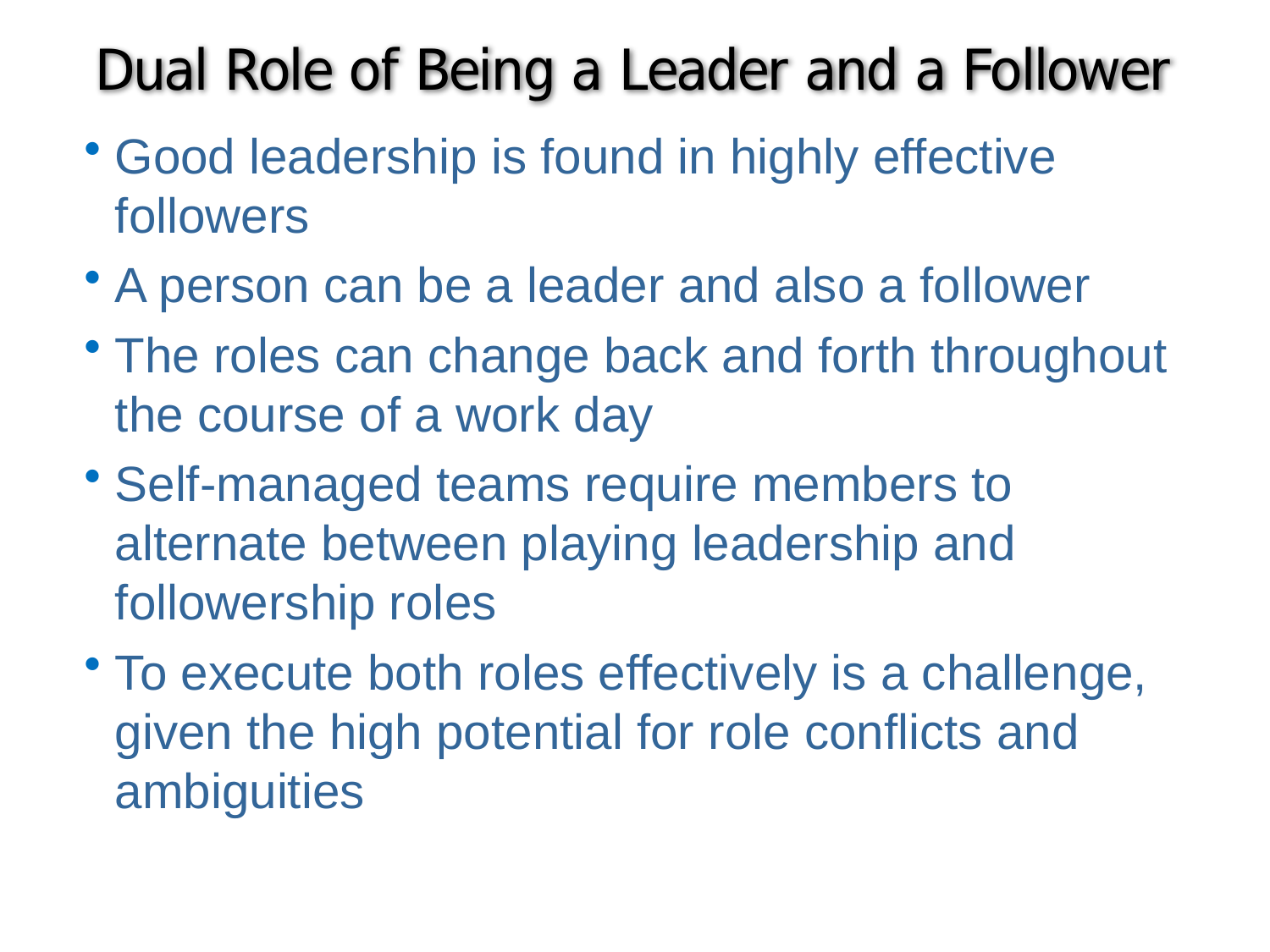

# Dual Role of Being a Leader and a Follower
Good leadership is found in highly effective followers
A person can be a leader and also a follower
The roles can change back and forth throughout the course of a work day
Self-managed teams require members to alternate between playing leadership and followership roles
To execute both roles effectively is a challenge, given the high potential for role conflicts and ambiguities